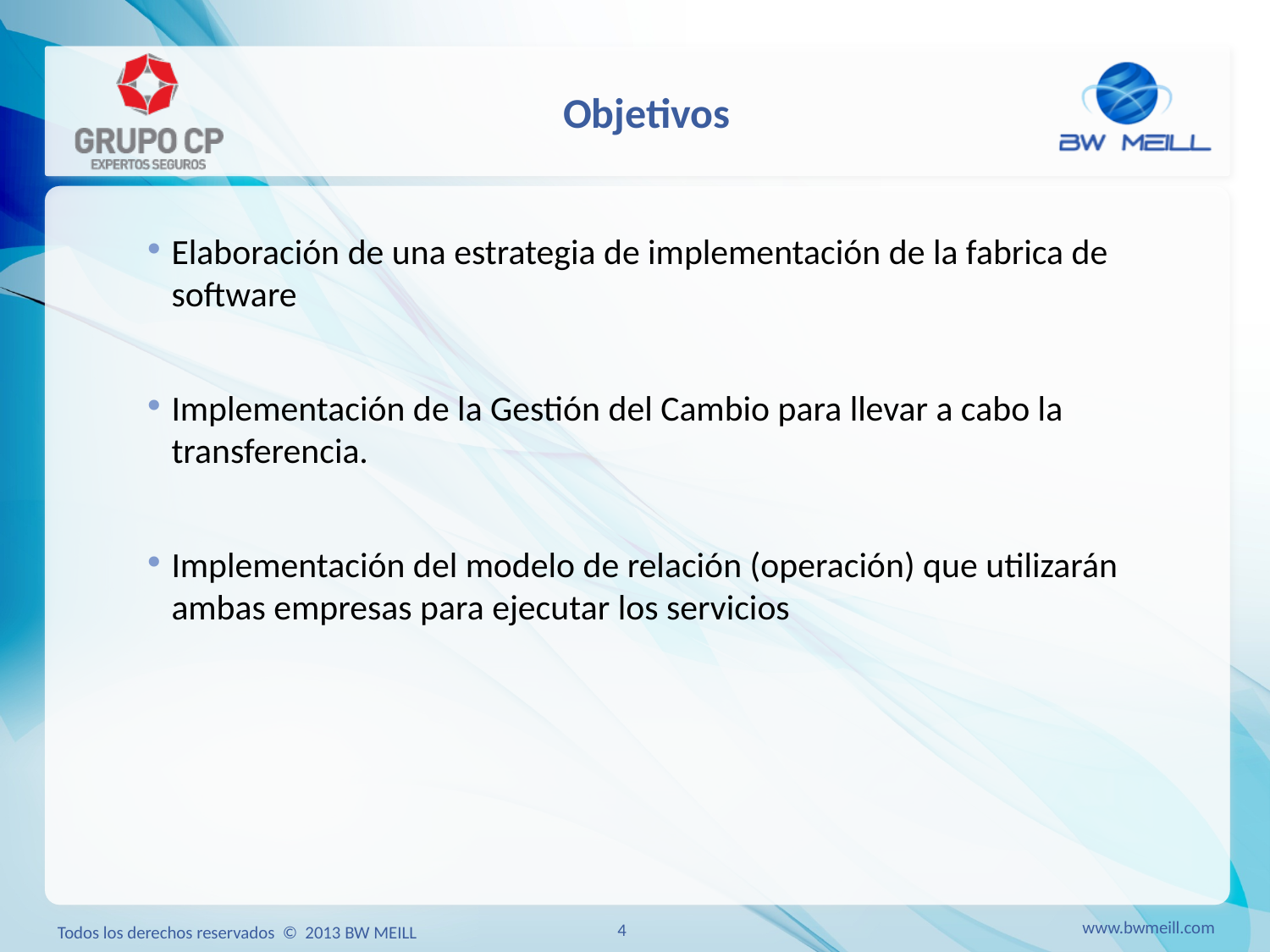

# Objetivos
Elaboración de una estrategia de implementación de la fabrica de software

Implementación de la Gestión del Cambio para llevar a cabo la transferencia.

Implementación del modelo de relación (operación) que utilizarán ambas empresas para ejecutar los servicios

www.bwmeill.com
4